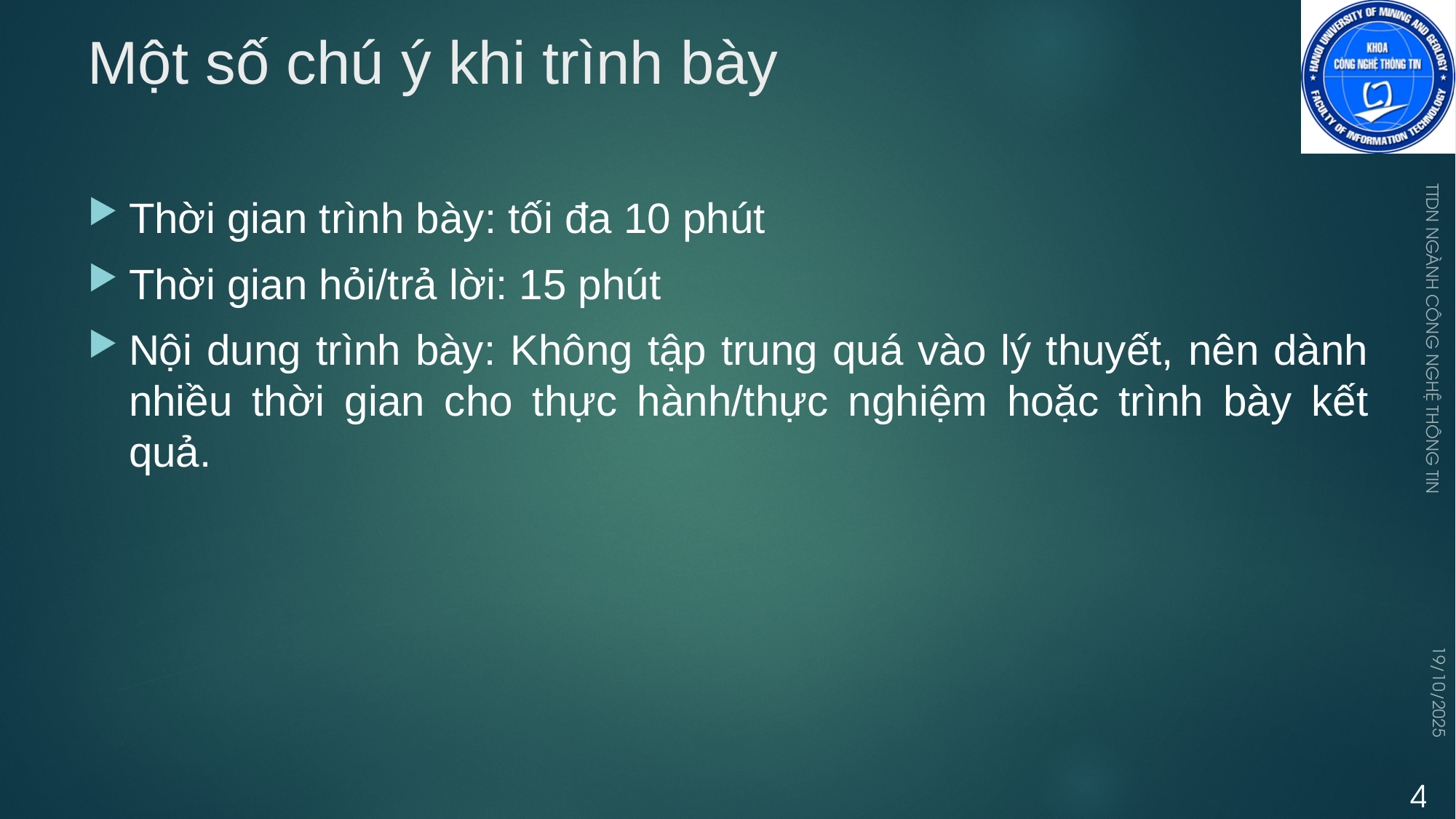

# Một số chú ý khi trình bày
Thời gian trình bày: tối đa 10 phút
Thời gian hỏi/trả lời: 15 phút
Nội dung trình bày: Không tập trung quá vào lý thuyết, nên dành nhiều thời gian cho thực hành/thực nghiệm hoặc trình bày kết quả.
TTDN NGÀNH CÔNG NGHỆ THÔNG TIN
19/10/2025
4